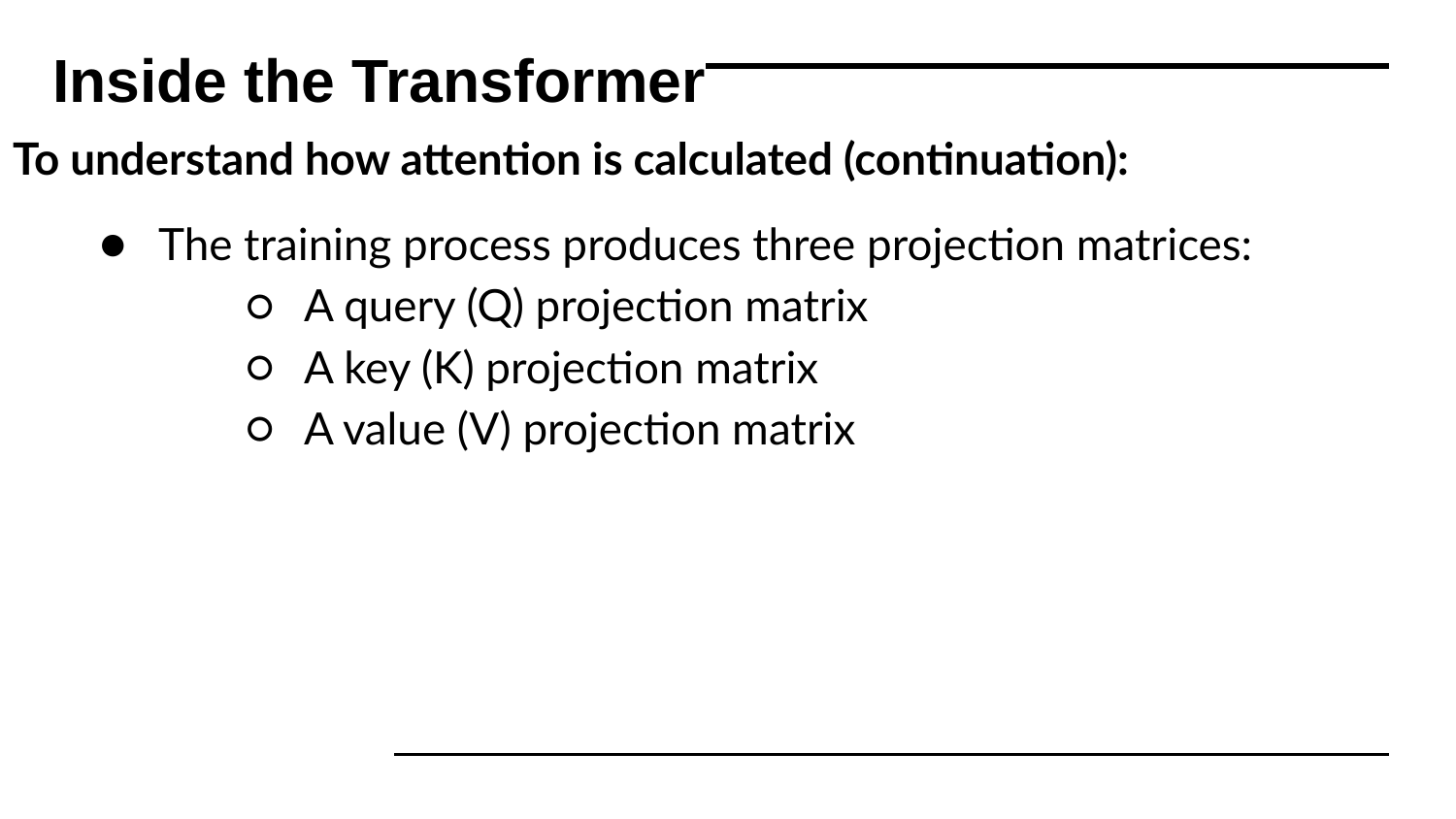

# Inside the Transformer

To understand how attention is calculated (continuation):
The training process produces three projection matrices:
A query (Q) projection matrix
A key (K) projection matrix
A value (V) projection matrix